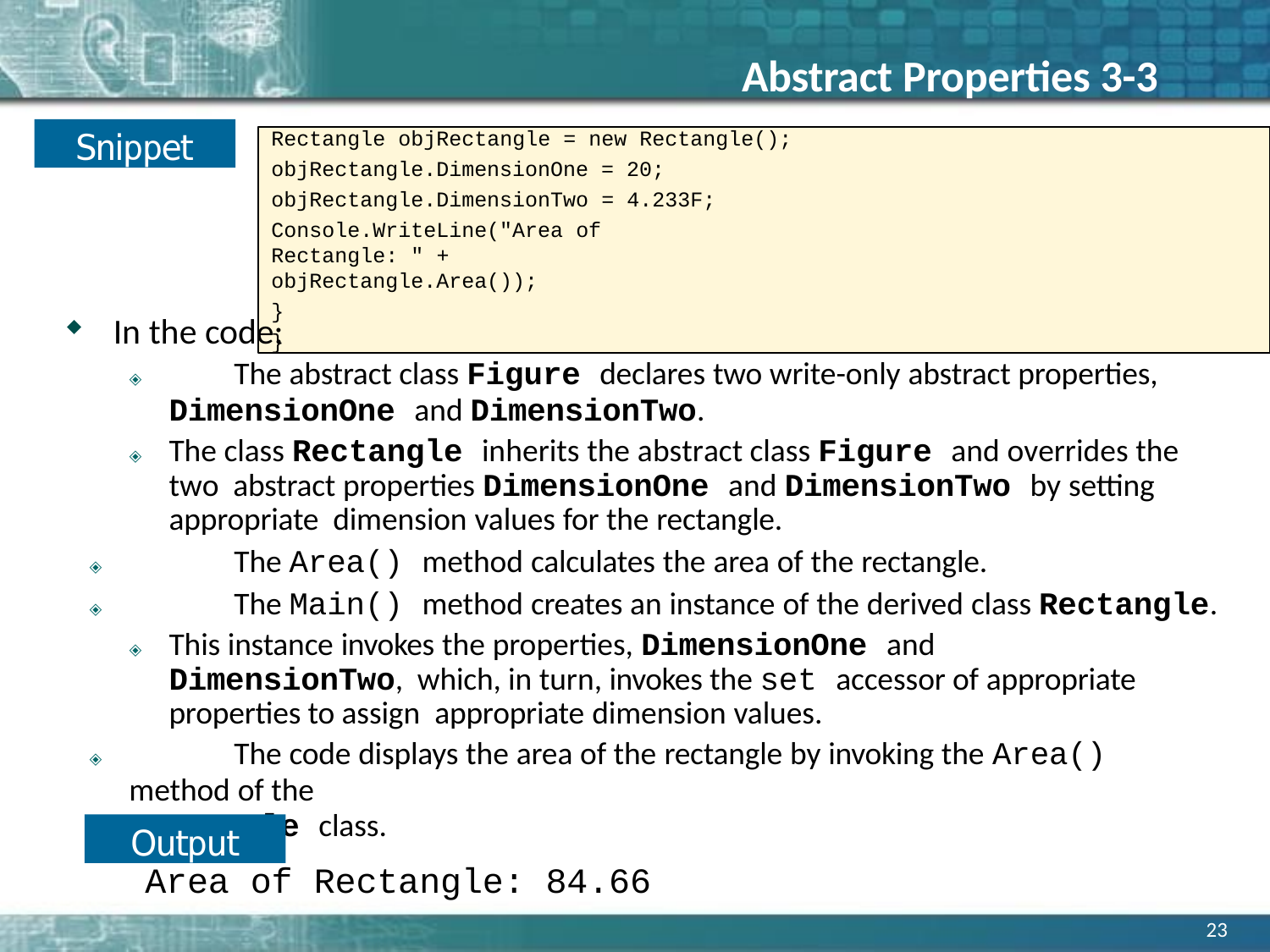

# Abstract Properties 3-3
Snippet
Rectangle objRectangle = new Rectangle();
objRectangle.DimensionOne = 20;  objRectangle.DimensionTwo = 4.233F;
Console.WriteLine("Area of Rectangle: " + objRectangle.Area());
}
}
In the code:
🞛	The abstract class Figure declares two write-only abstract properties,
DimensionOne and DimensionTwo.
🞛	The class Rectangle inherits the abstract class Figure and overrides the two  abstract properties DimensionOne and DimensionTwo by setting appropriate  dimension values for the rectangle.
🞛	The Area() method calculates the area of the rectangle.
🞛	The Main() method creates an instance of the derived class Rectangle.
🞛	This instance invokes the properties, DimensionOne and DimensionTwo,  which, in turn, invokes the set accessor of appropriate properties to assign  appropriate dimension values.
🞛	The code displays the area of the rectangle by invoking the Area() method of the
Rectangle class.
Output
Area of Rectangle: 84.66
23